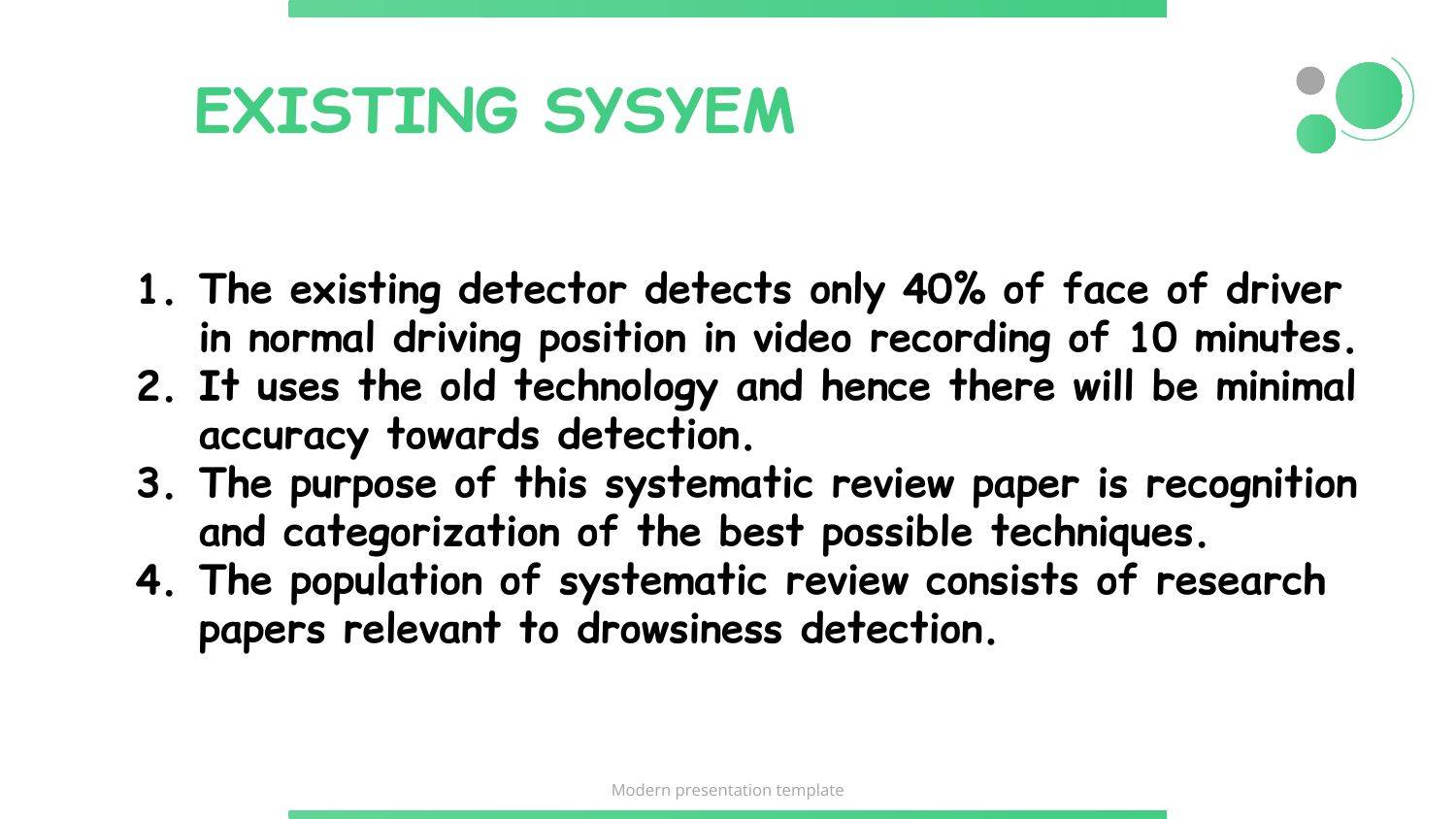

EXISTING SYSYEM
The existing detector detects only 40% of face of driver in normal driving position in video recording of 10 minutes.
It uses the old technology and hence there will be minimal accuracy towards detection.
The purpose of this systematic review paper is recognition and categorization of the best possible techniques.
The population of systematic review consists of research papers relevant to drowsiness detection.